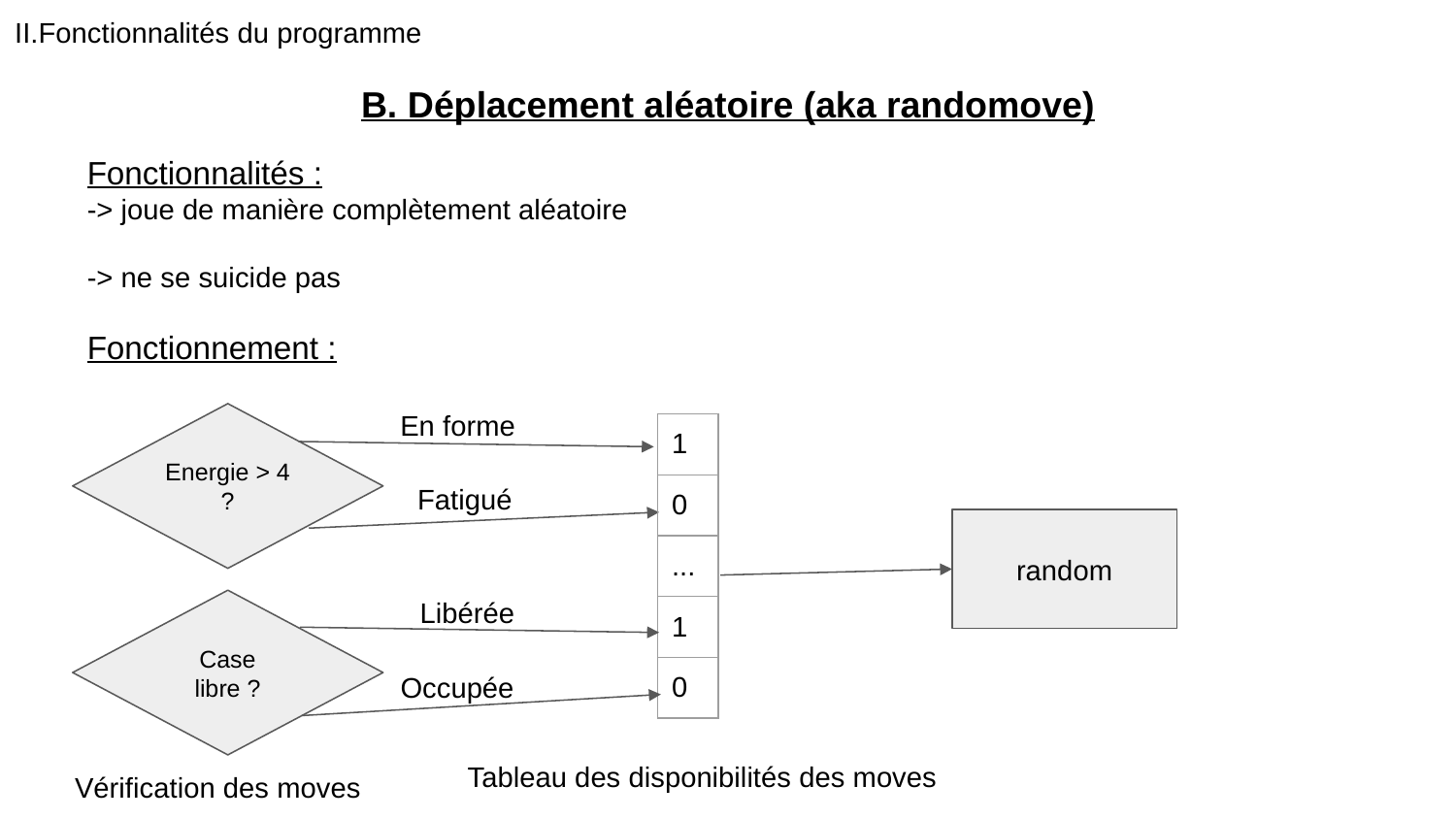

II.Fonctionnalités du programme
B. Déplacement aléatoire (aka randomove)
Fonctionnalités :
-> joue de manière complètement aléatoire

-> ne se suicide pas
Fonctionnement :
En forme
Energie > 4 ?
| 1 |
| --- |
| 0 |
| ... |
| 1 |
| 0 |
Fatigué
random
Libérée
Case libre ?
Occupée
Tableau des disponibilités des moves
Vérification des moves